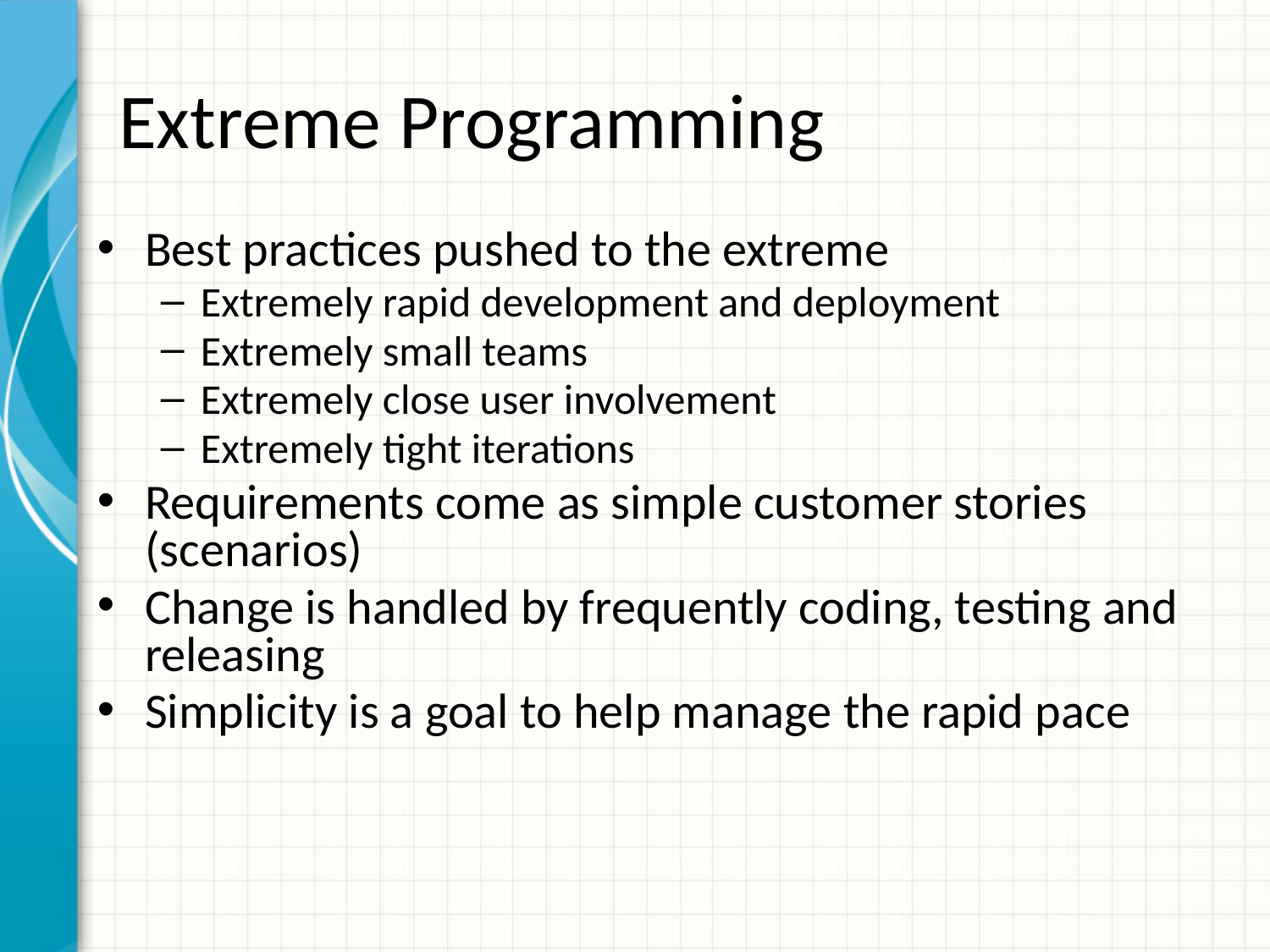

# Extreme Programming
Best practices pushed to the extreme
Extremely rapid development and deployment
Extremely small teams
Extremely close user involvement
Extremely tight iterations
Requirements come as simple customer stories (scenarios)
Change is handled by frequently coding, testing and releasing
Simplicity is a goal to help manage the rapid pace